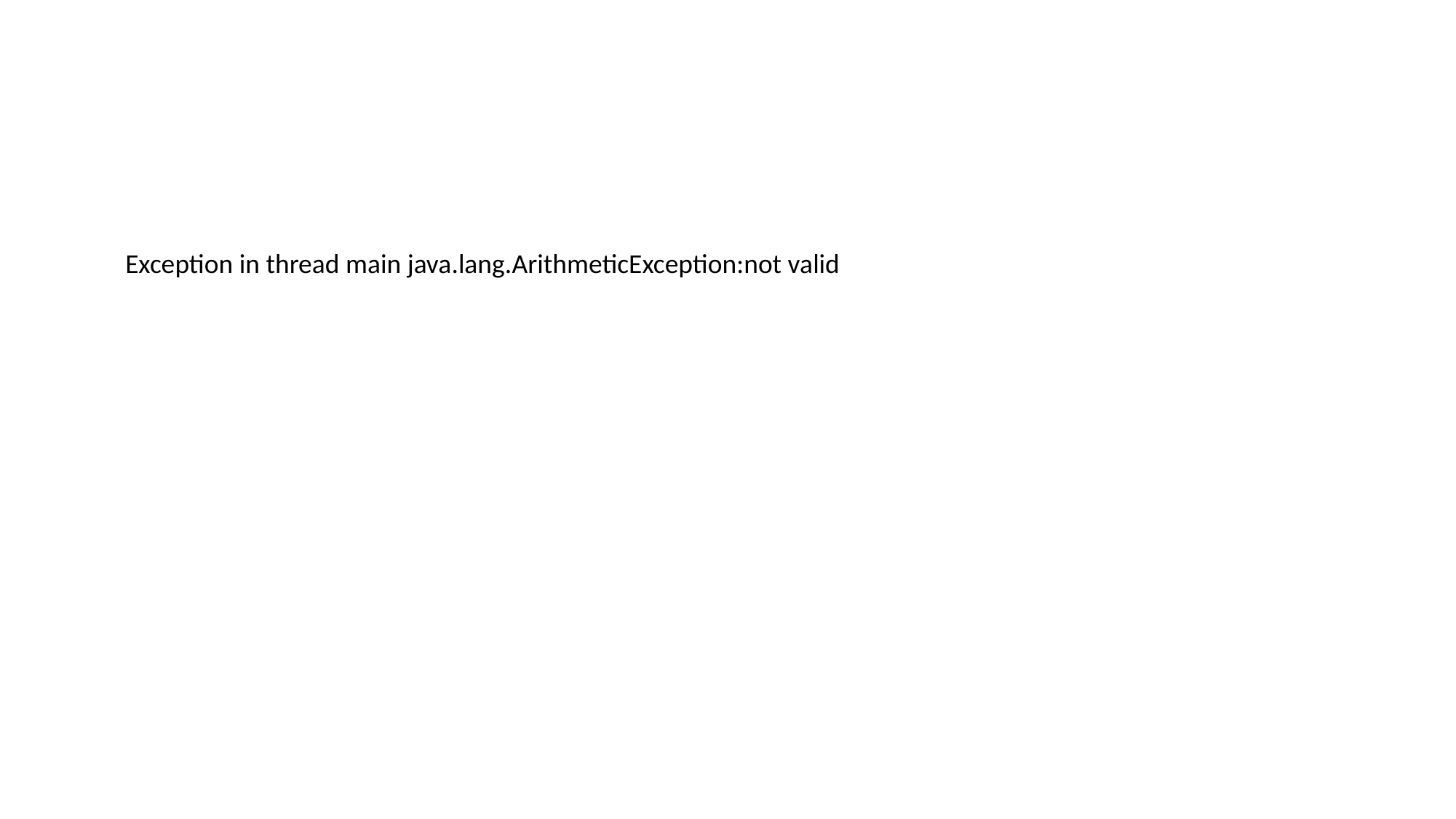

#
Exception in thread main java.lang.ArithmeticException:not valid